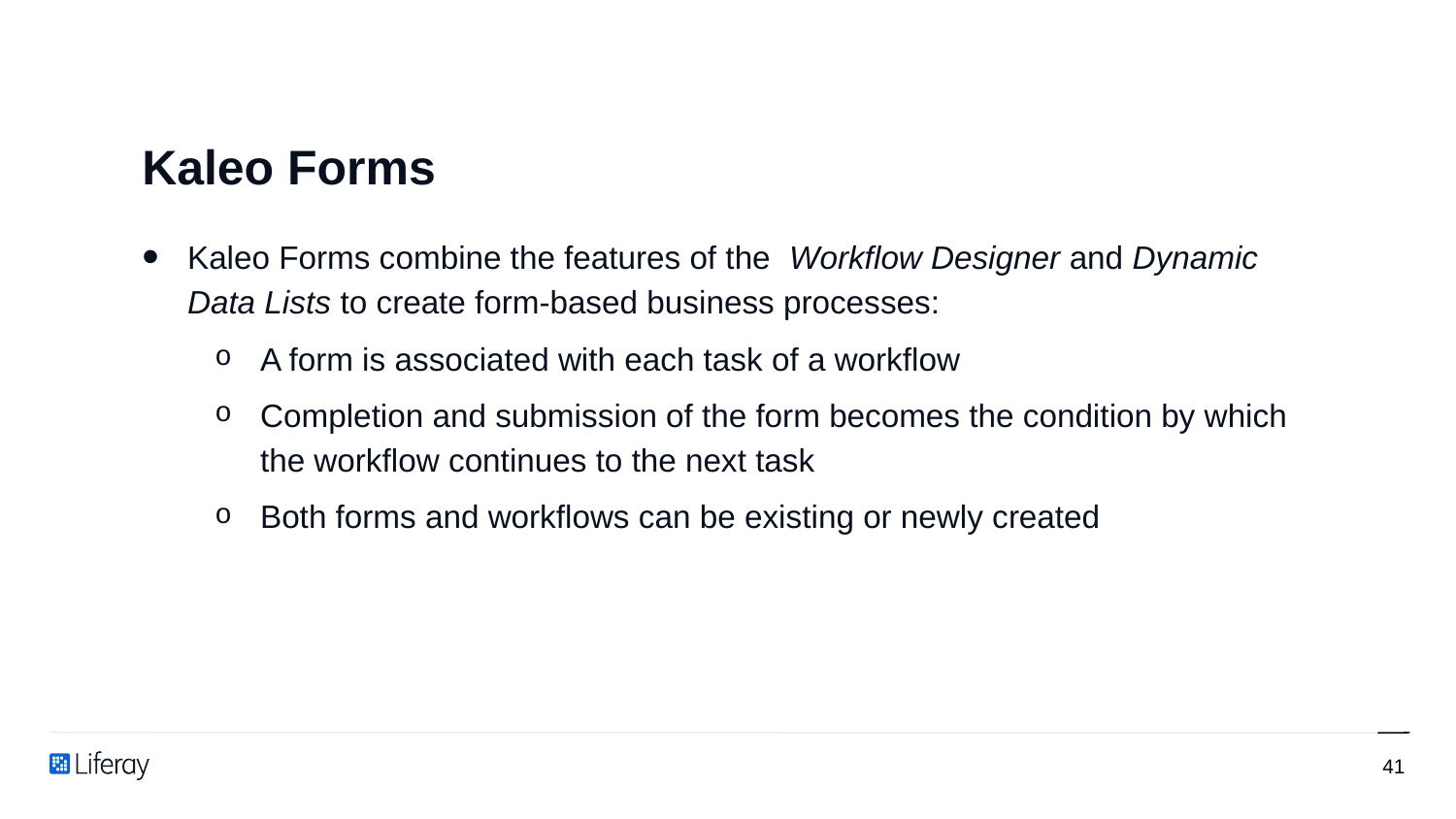

# Kaleo Forms
Kaleo Forms combine the features of the  Workflow Designer and Dynamic Data Lists to create form-based business processes:
A form is associated with each task of a workflow
Completion and submission of the form becomes the condition by which the workflow continues to the next task
Both forms and workflows can be existing or newly created